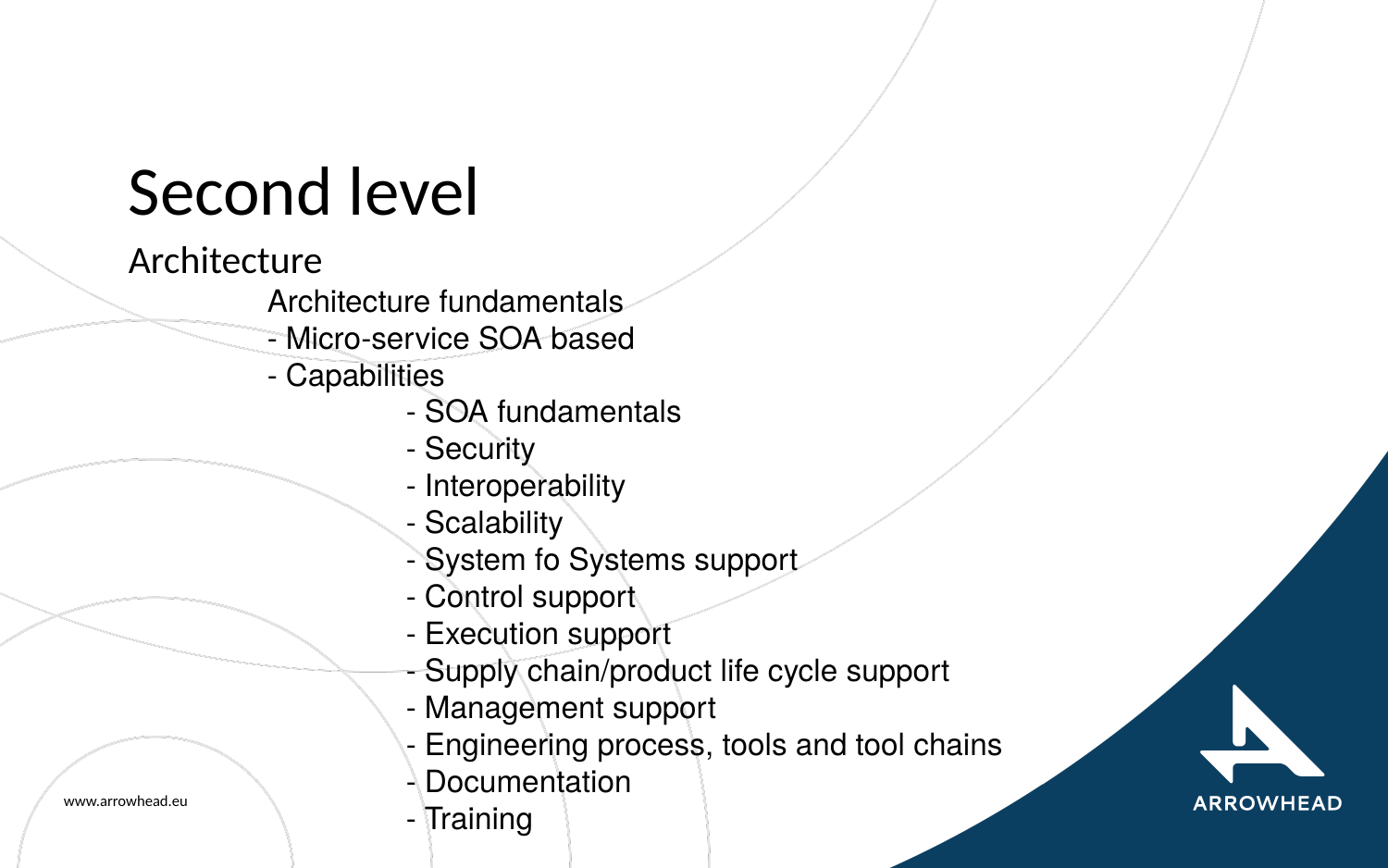

6
# Second level
Architecture
	Architecture fundamentals
	- Micro-service SOA based
	- Capabilities
		- SOA fundamentals
		- Security
		- Interoperability
		- Scalability
		- System fo Systems support
		- Control support
		- Execution support
		- Supply chain/product life cycle support
		- Management support
		- Engineering process, tools and tool chains
		- Documentation
		- Training